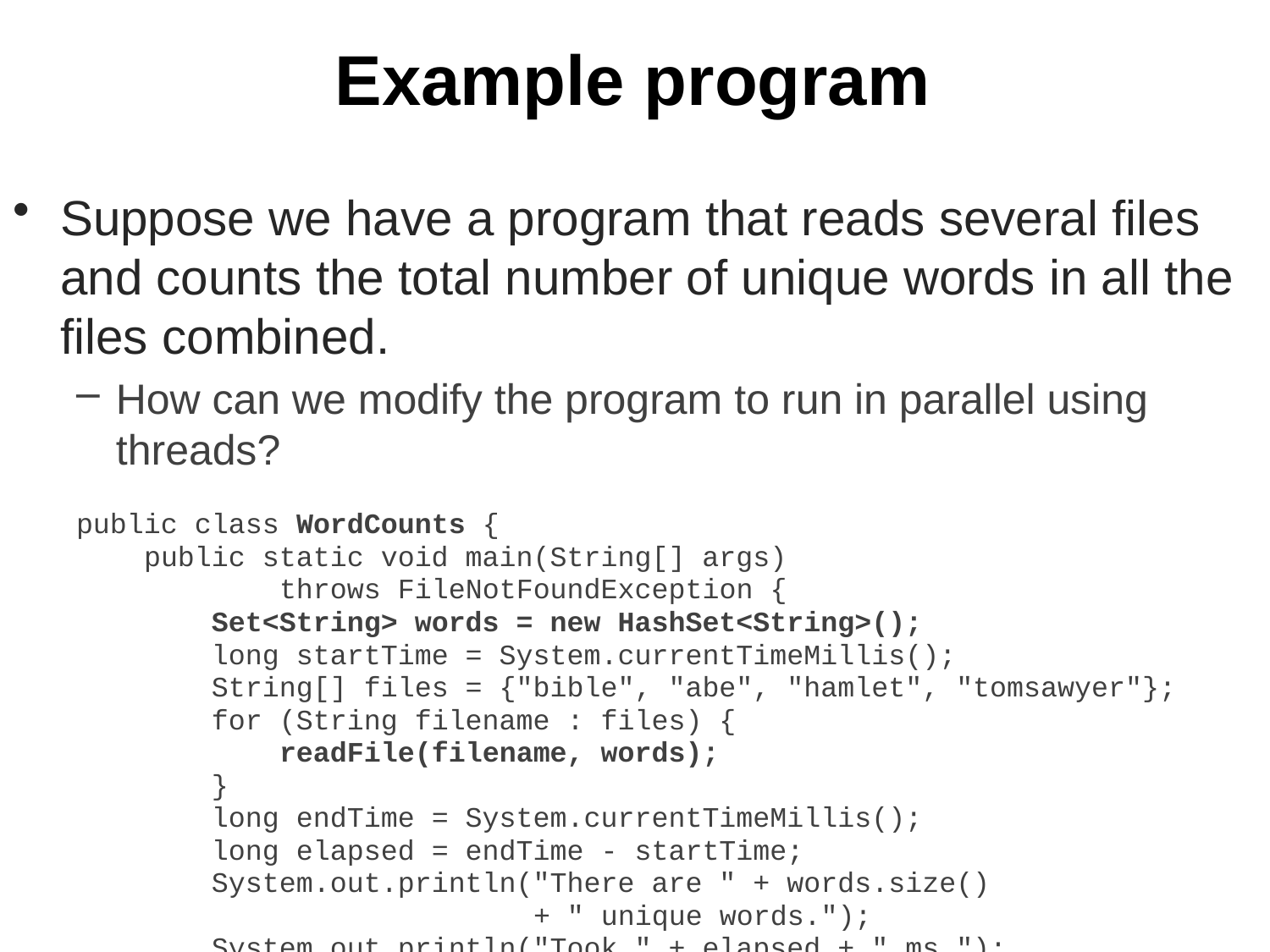

# Example program
Suppose we have a program that reads several files and counts the total number of unique words in all the files combined.
How can we modify the program to run in parallel using threads?

public class WordCounts {
    public static void main(String[] args)
            throws FileNotFoundException {
        Set<String> words = new HashSet<String>();
        long startTime = System.currentTimeMillis();
        String[] files = {"bible", "abe", "hamlet", "tomsawyer"};
        for (String filename : files) {
            readFile(filename, words);
        }
        long endTime = System.currentTimeMillis();
        long elapsed = endTime - startTime;
        System.out.println("There are " + words.size()
                           + " unique words.");
        System.out.println("Took " + elapsed + " ms.");
    }
    ...